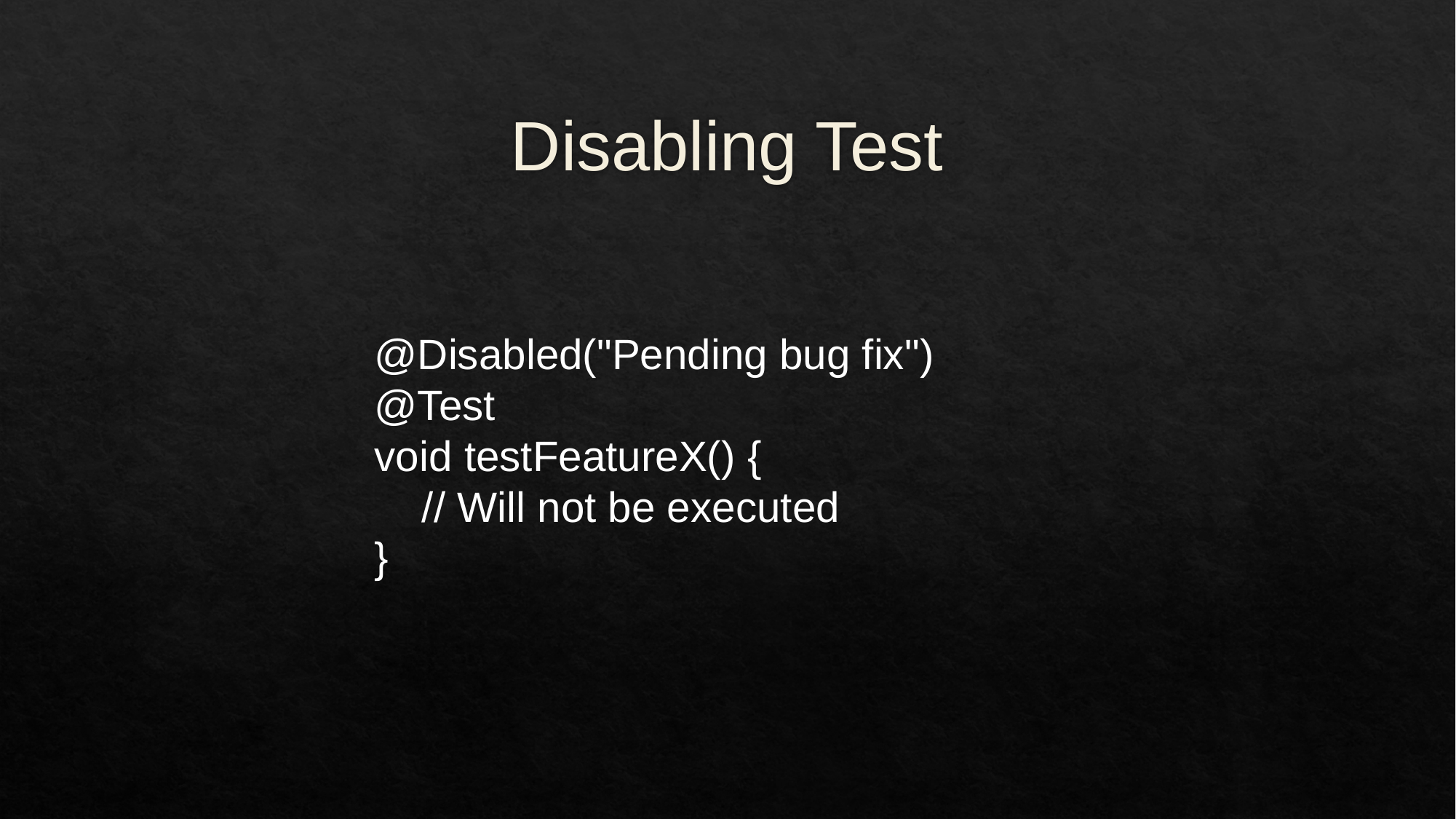

# Disabling Test
@Disabled("Pending bug fix")
@Test
void testFeatureX() {
    // Will not be executed
}